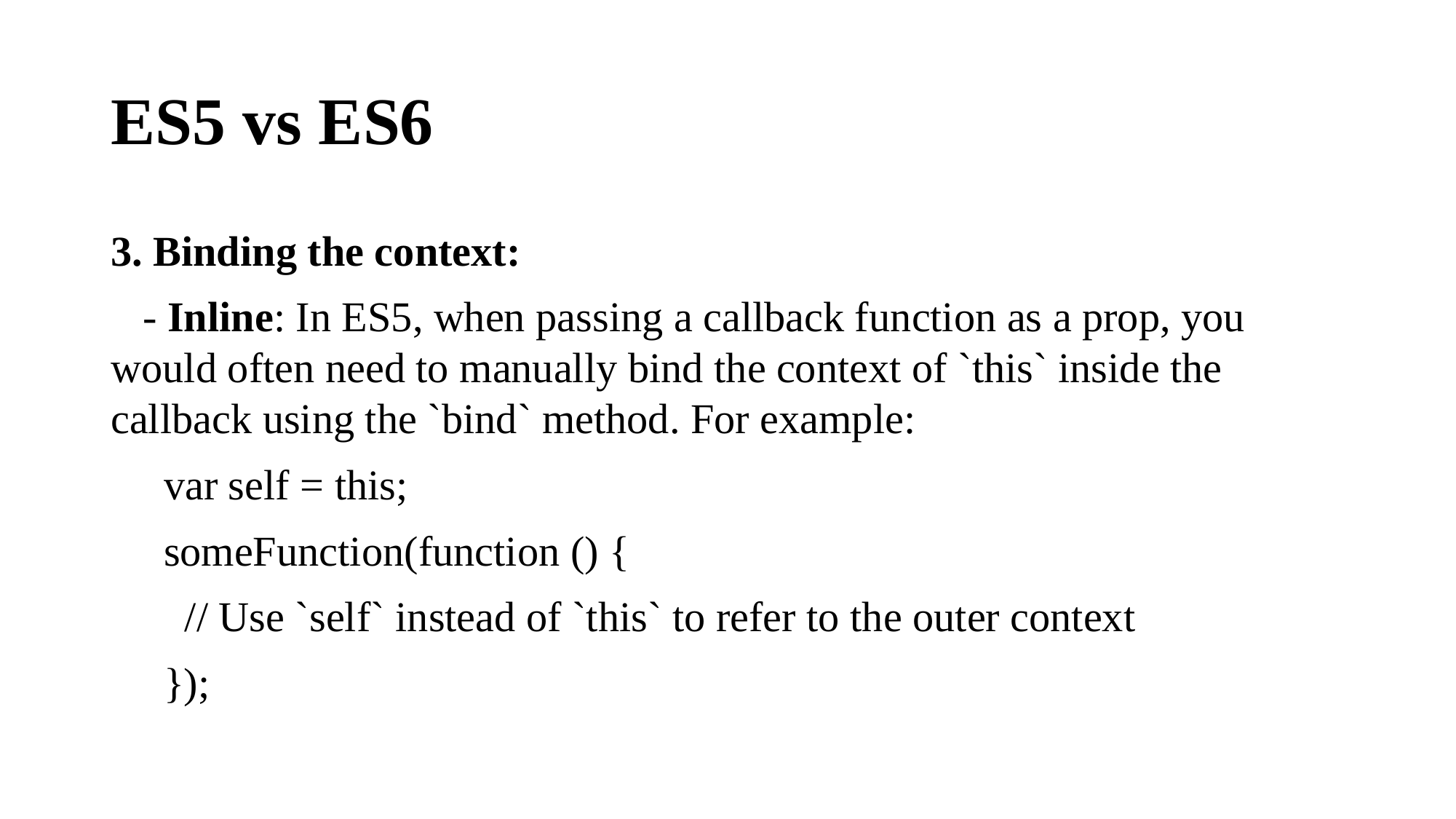

# ES5 vs ES6
3. Binding the context:
   - Inline: In ES5, when passing a callback function as a prop, you would often need to manually bind the context of `this` inside the callback using the `bind` method. For example:
     var self = this;
     someFunction(function () {
       // Use `self` instead of `this` to refer to the outer context
     });